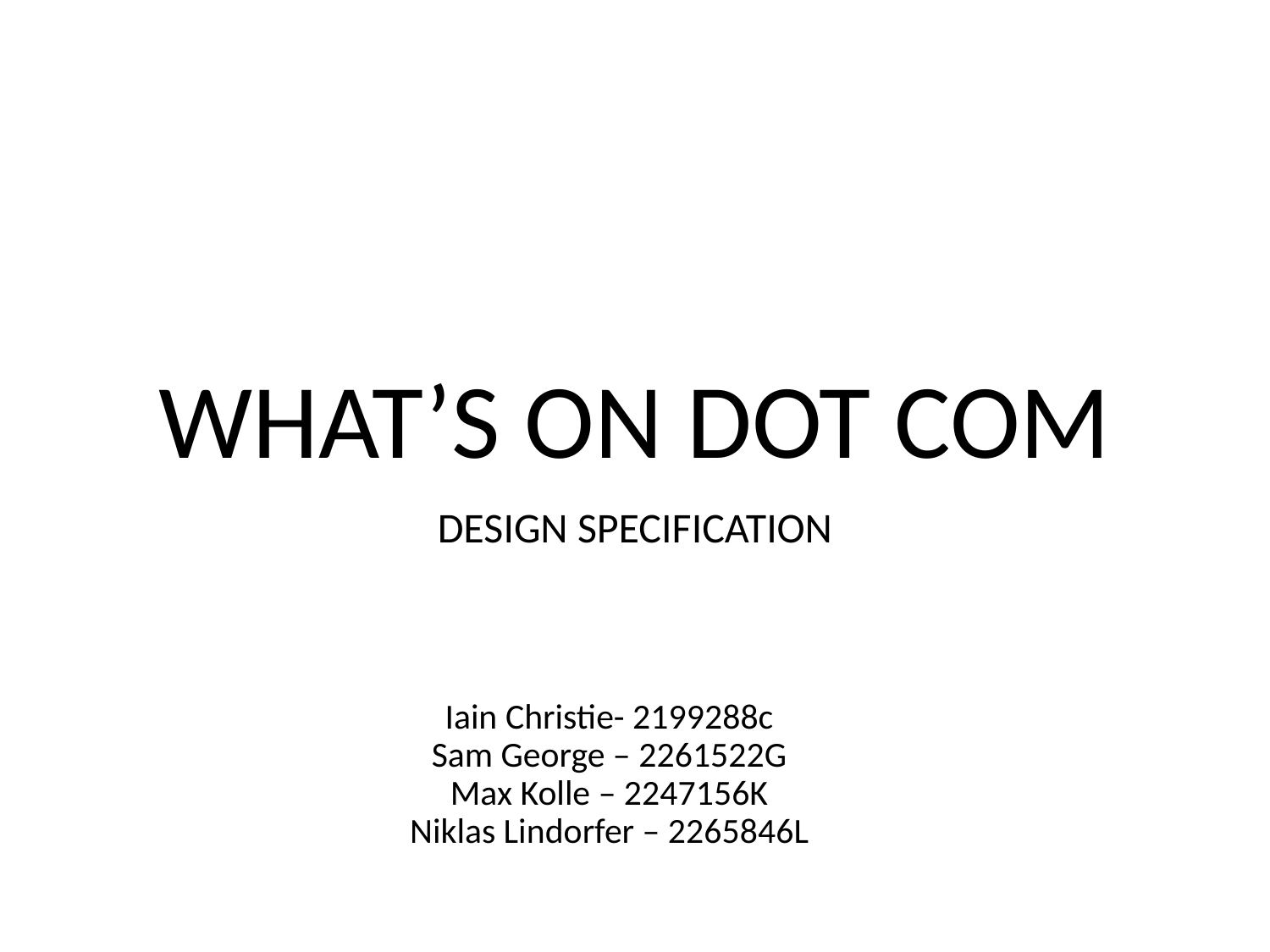

# WHAT’S ON DOT COM
DESIGN SPECIFICATION
Iain Christie- 2199288c
Sam George – 2261522G
Max Kolle – 2247156K
Niklas Lindorfer – 2265846L